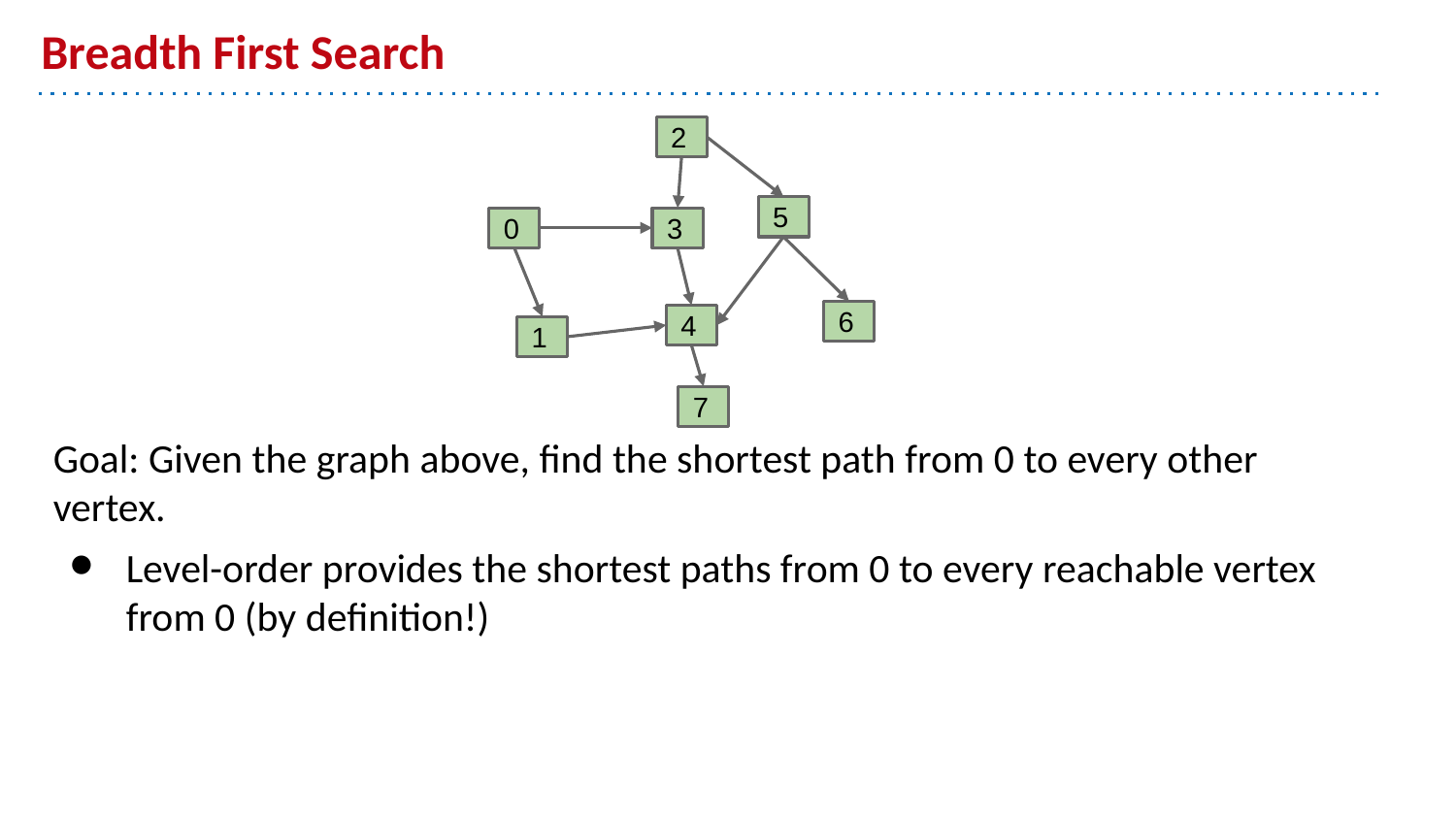

# Breadth First Search
2
5
0
3
6
4
1
7
Goal: Given the graph above, find the shortest path from 0 to every other vertex.
Level-order provides the shortest paths from 0 to every reachable vertex from 0 (by definition!)